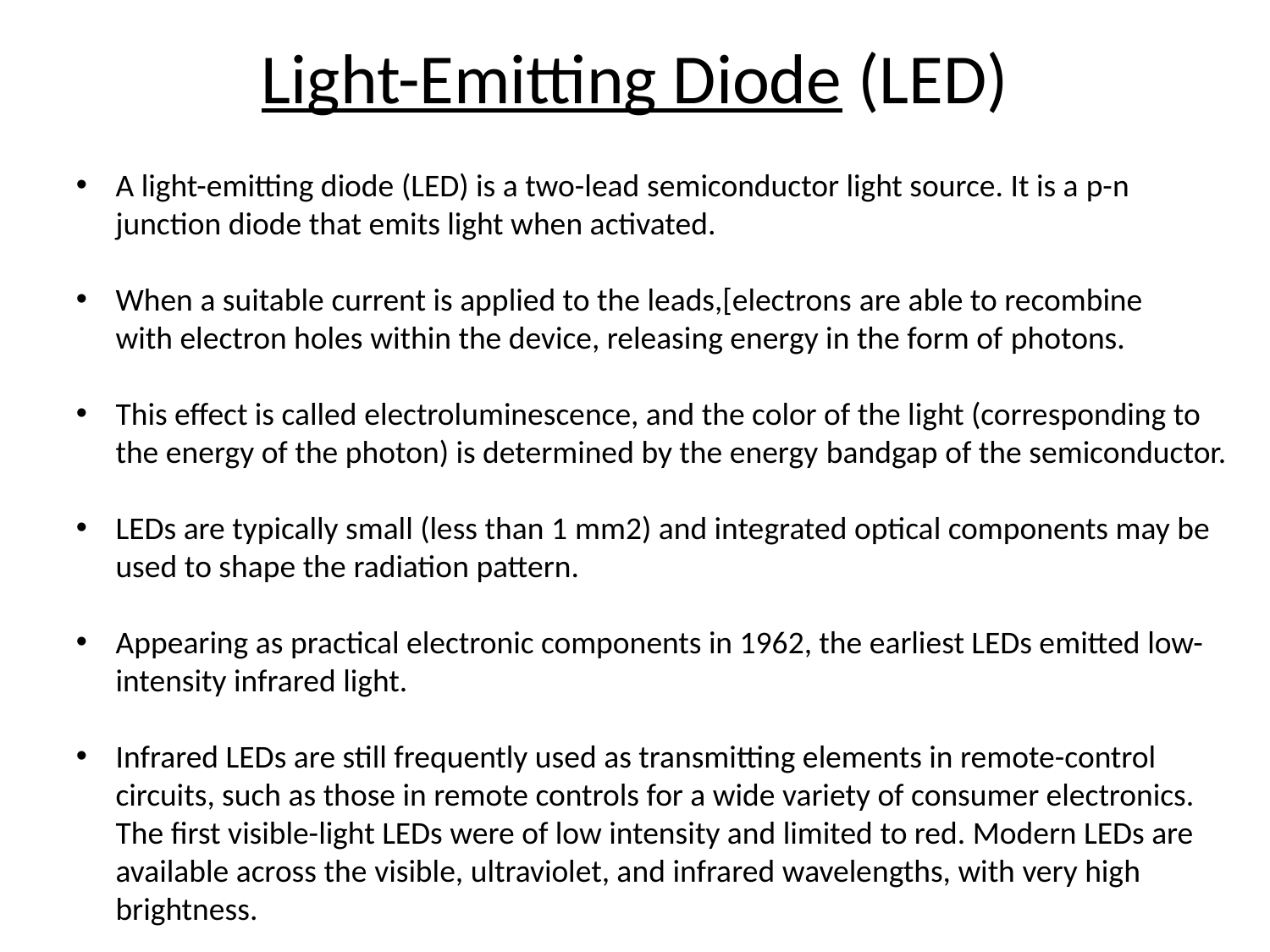

# Light-Emitting Diode (LED)
A light-emitting diode (LED) is a two-lead semiconductor light source. It is a p-n junction diode that emits light when activated.

When a suitable current is applied to the leads,[electrons are able to recombine with electron holes within the device, releasing energy in the form of photons.

This effect is called electroluminescence, and the color of the light (corresponding to the energy of the photon) is determined by the energy bandgap of the semiconductor.

LEDs are typically small (less than 1 mm2) and integrated optical components may be used to shape the radiation pattern.

Appearing as practical electronic components in 1962, the earliest LEDs emitted low-intensity infrared light.

Infrared LEDs are still frequently used as transmitting elements in remote-control circuits, such as those in remote controls for a wide variety of consumer electronics. The first visible-light LEDs were of low intensity and limited to red. Modern LEDs are available across the visible, ultraviolet, and infrared wavelengths, with very high brightness.